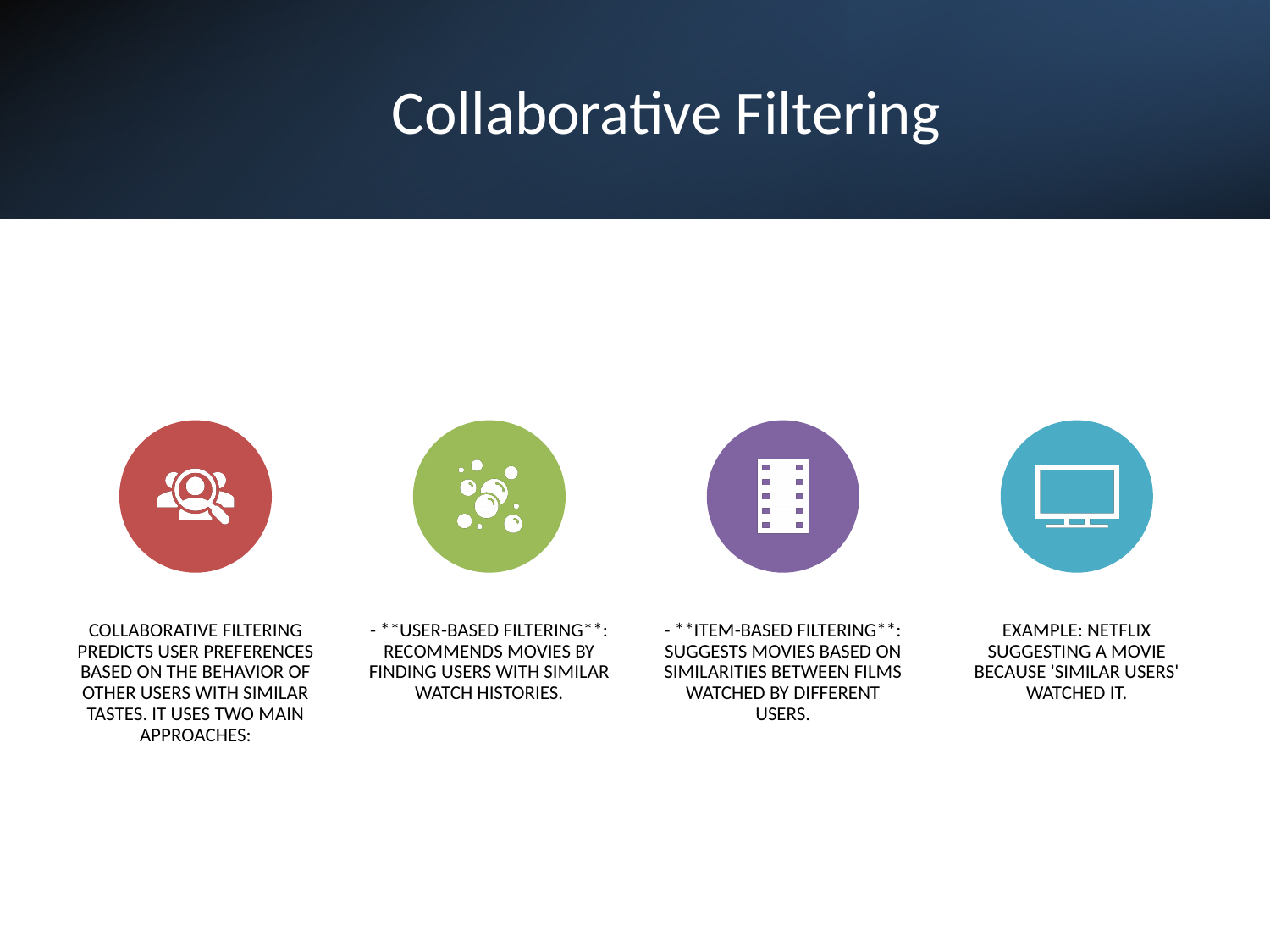

# Collaborative Filtering
Collaborative filtering predicts user preferences based on the behavior of other users with similar tastes. It uses two main approaches:
- **User-Based Filtering**: Recommends movies by finding users with similar watch histories.
- **Item-Based Filtering**: Suggests movies based on similarities between films watched by different users.
Example: Netflix suggesting a movie because 'similar users' watched it.